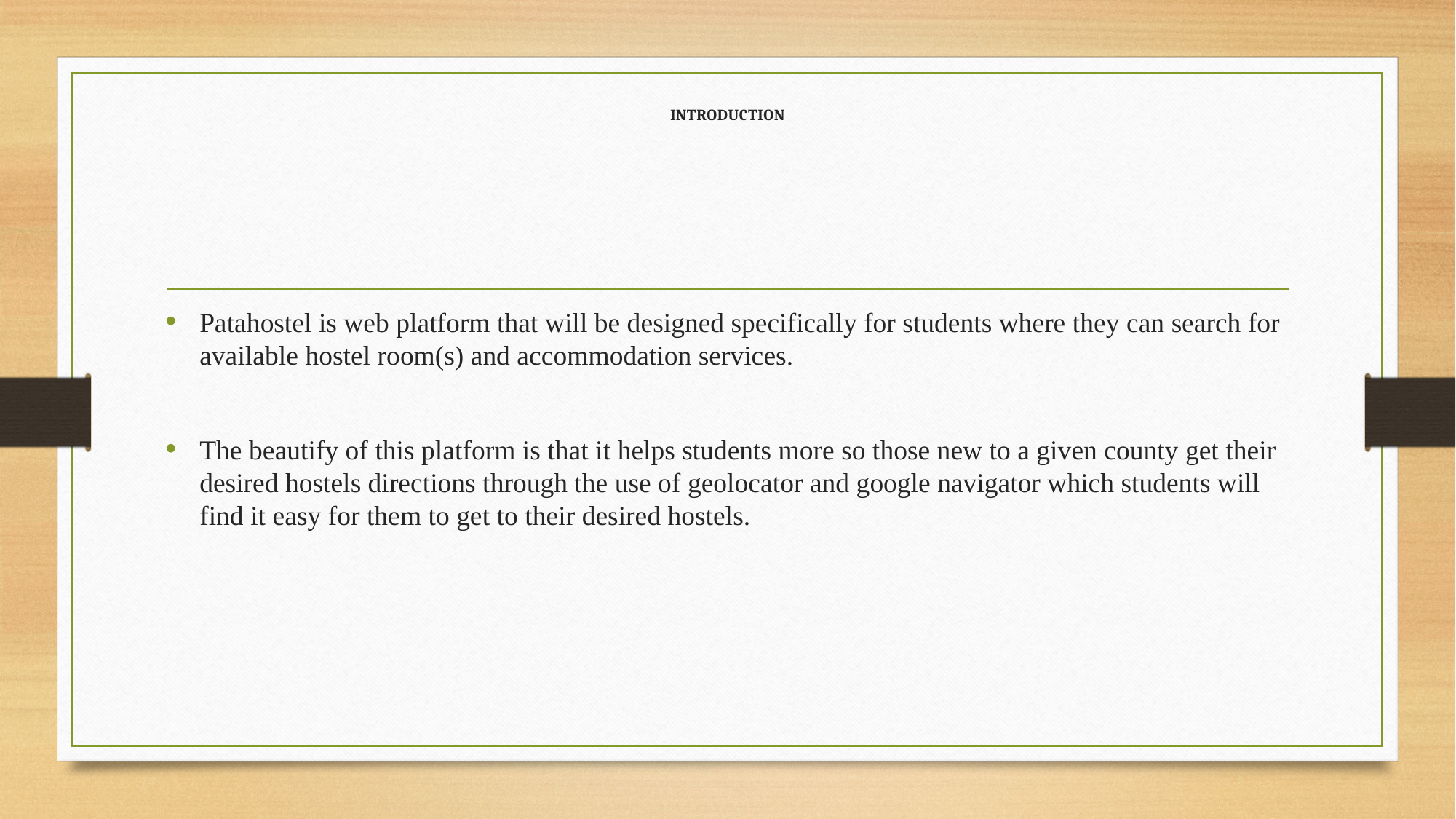

# INTRODUCTION
Patahostel is web platform that will be designed specifically for students where they can search for available hostel room(s) and accommodation services.

The beautify of this platform is that it helps students more so those new to a given county get their desired hostels directions through the use of geolocator and google navigator which students will find it easy for them to get to their desired hostels.